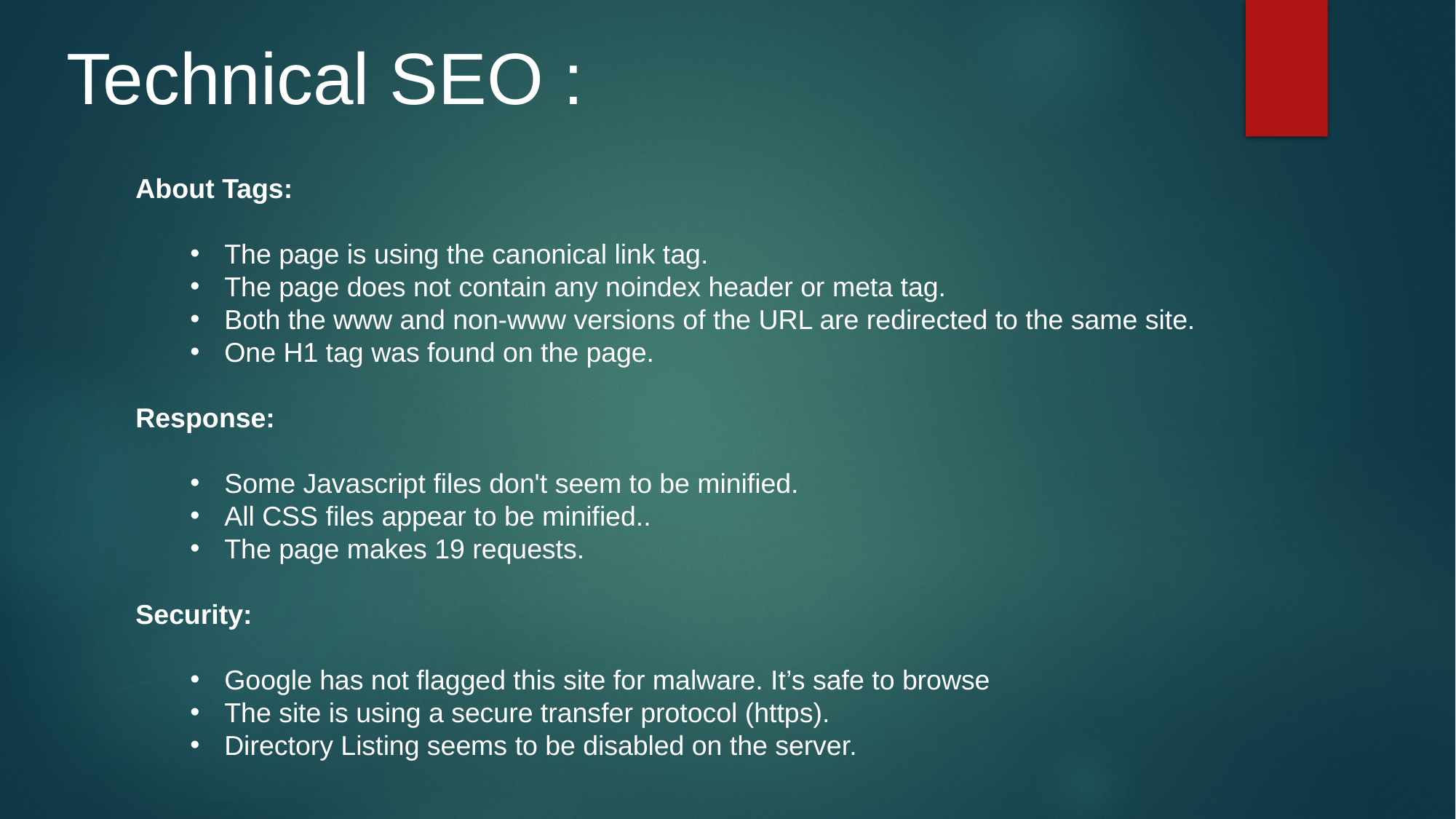

Technical SEO :
About Tags:

The page is using the canonical link tag.
The page does not contain any noindex header or meta tag.
Both the www and non-www versions of the URL are redirected to the same site.
One H1 tag was found on the page.

Response:

Some Javascript files don't seem to be minified.
All CSS files appear to be minified..
The page makes 19 requests.

Security:

Google has not flagged this site for malware. It’s safe to browse
The site is using a secure transfer protocol (https).
Directory Listing seems to be disabled on the server.